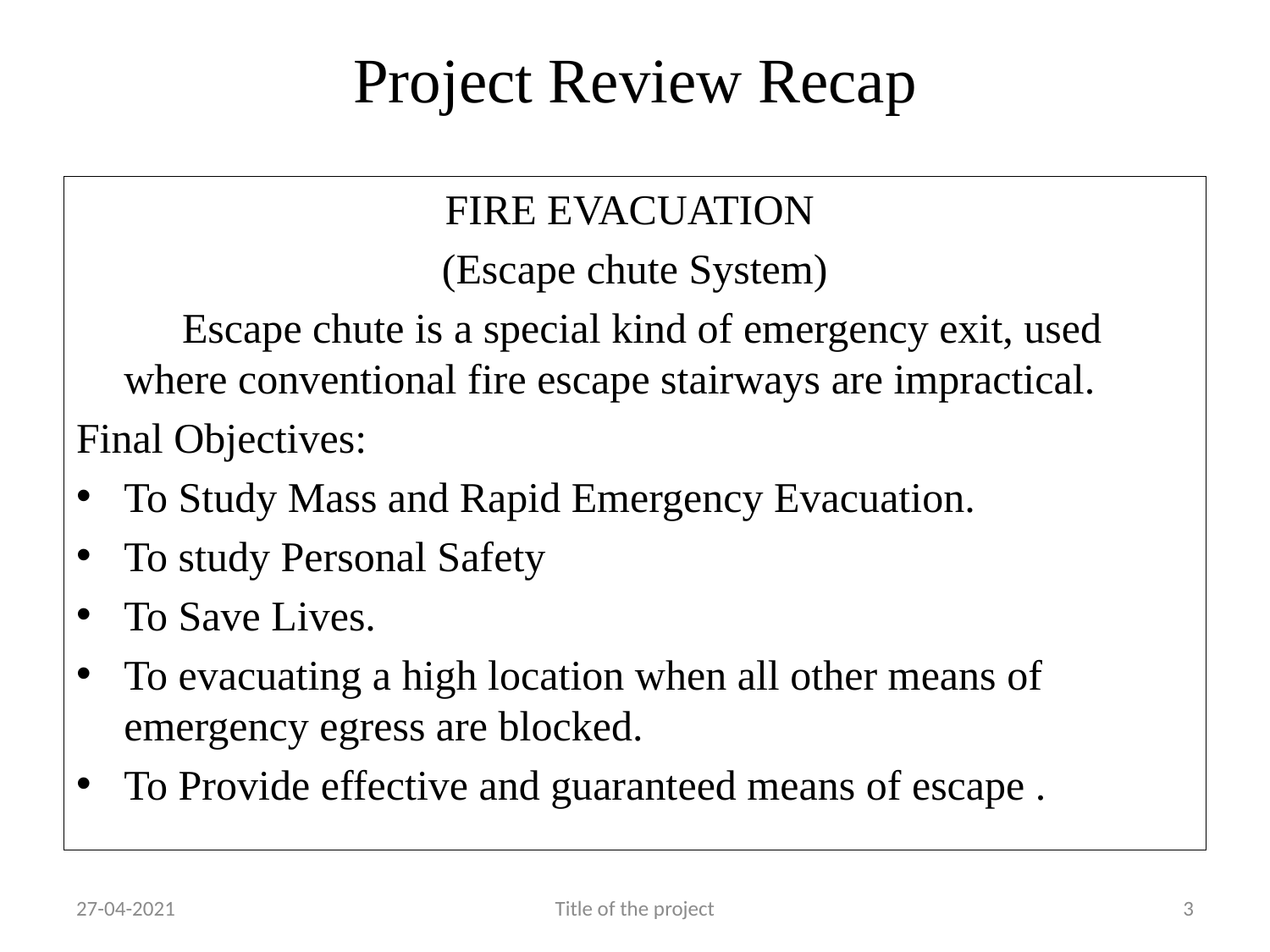

# Project Review Recap
FIRE EVACUATION
(Escape chute System)
          Escape chute is a special kind of emergency exit, used where conventional fire escape stairways are impractical.
Final Objectives:
To Study Mass and Rapid Emergency Evacuation.
To study Personal Safety
To Save Lives.
To evacuating a high location when all other means of emergency egress are blocked.
To Provide effective and guaranteed means of escape .

27-04-2021
Title of the project
3